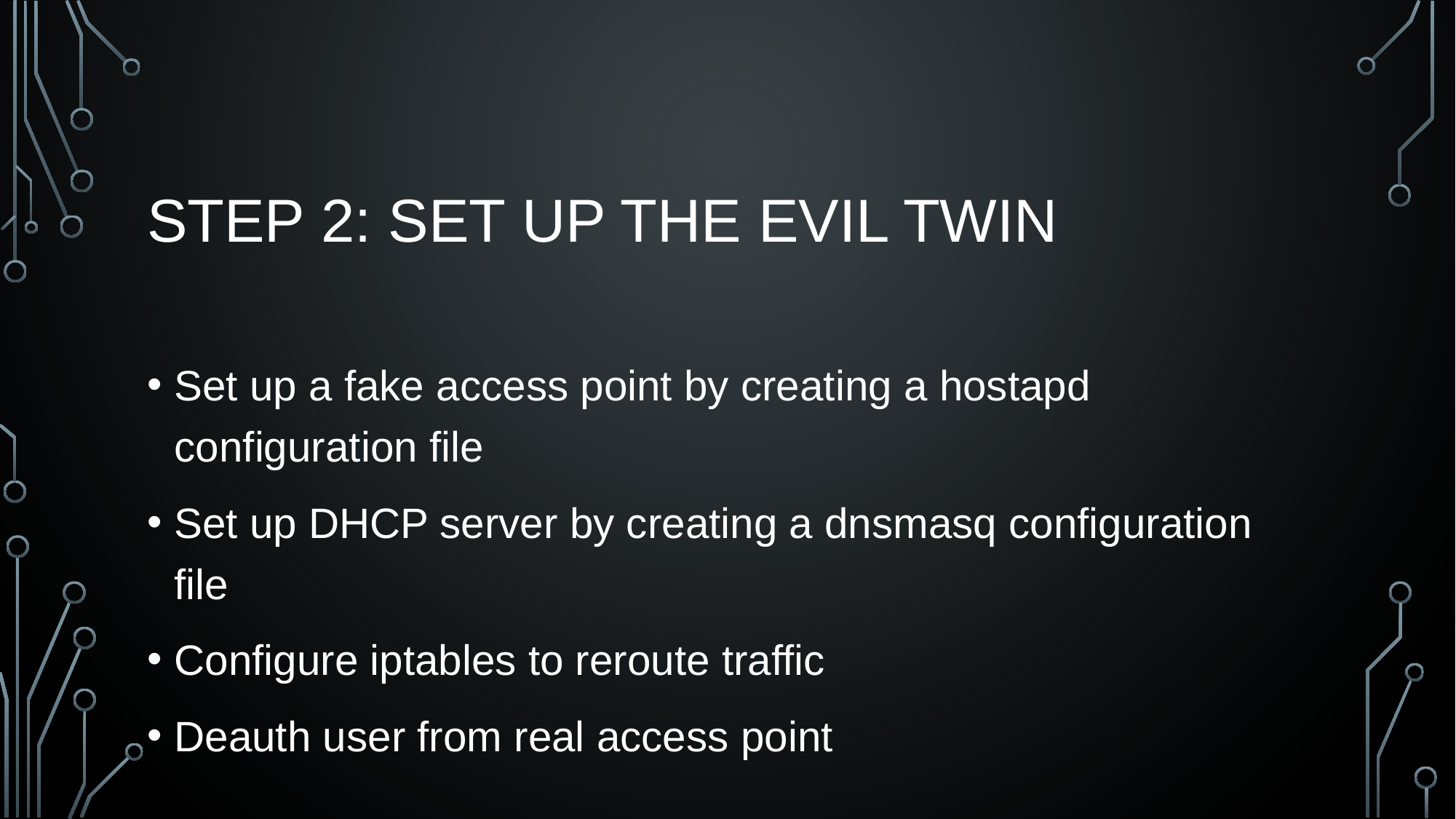

# STEP 2: SET UP THE EVIL TWIN
Set up a fake access point by creating a hostapd configuration file
Set up DHCP server by creating a dnsmasq configuration file
Configure iptables to reroute traffic
Deauth user from real access point